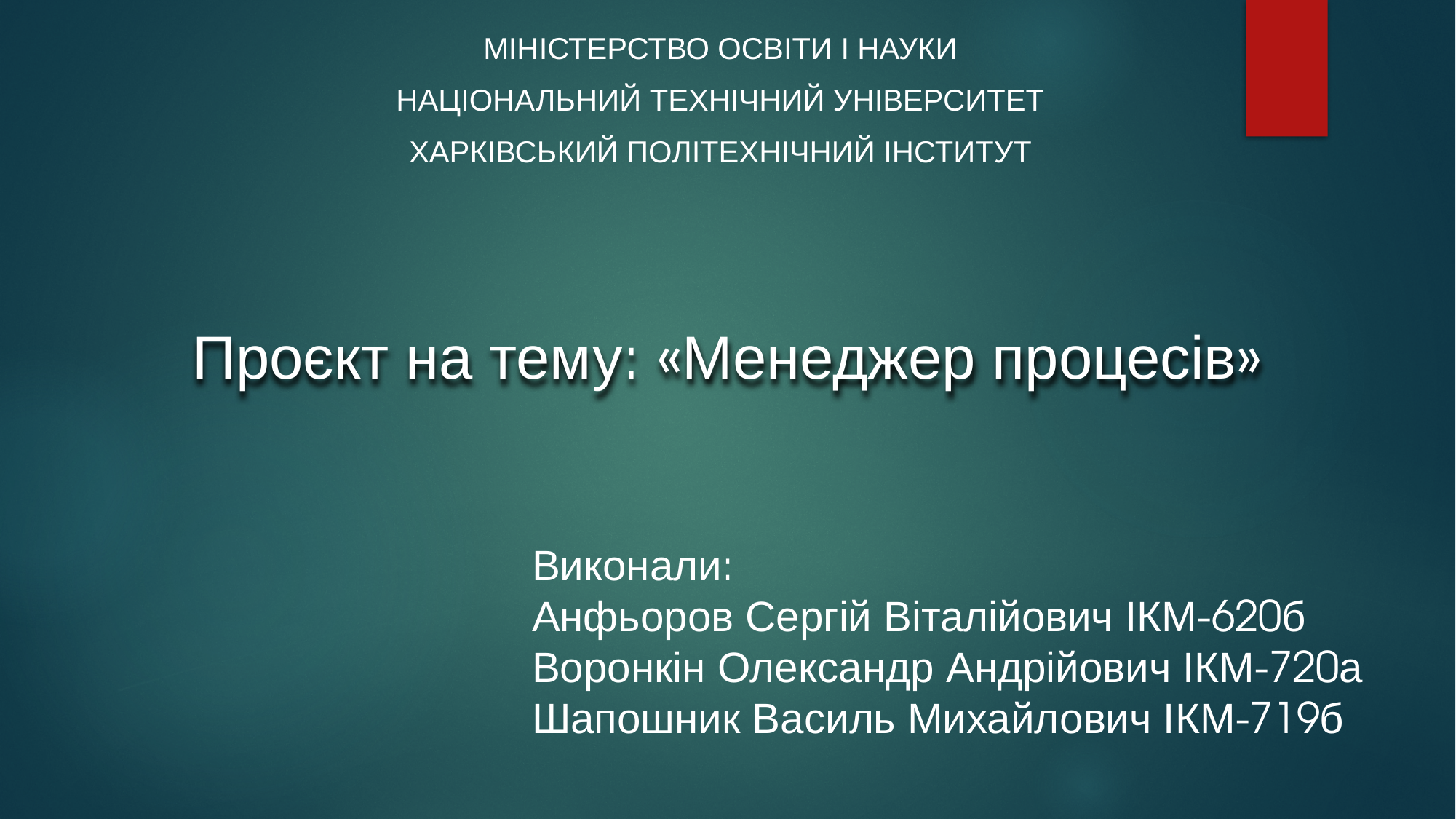

Міністерство освіти і науки
Національний технічний університет
Харківський політехнічний інститут
Проєкт на тему: «Менеджер процесів»
Виконали:
Анфьоров Сергій Віталійович ІКМ-620б
Воронкін Олександр Андрійович ІКМ-720а
Шапошник Василь Михайлович ІКМ-719б